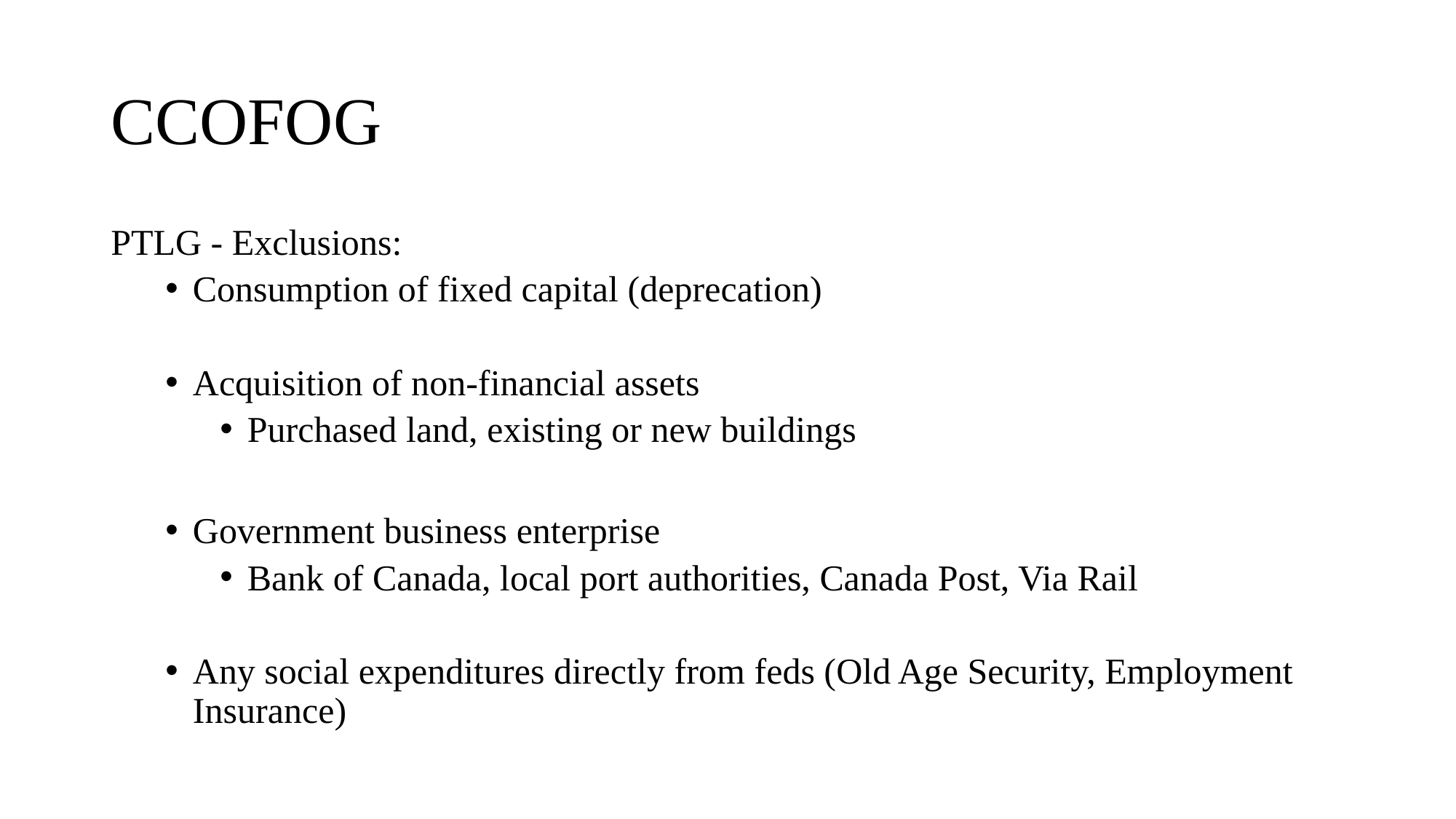

# CCOFOG
PTLG - Exclusions:
Consumption of fixed capital (deprecation)

Acquisition of non-financial assets
Purchased land, existing or new buildings

Government business enterprise
Bank of Canada, local port authorities, Canada Post, Via Rail

Any social expenditures directly from feds (Old Age Security, Employment Insurance)